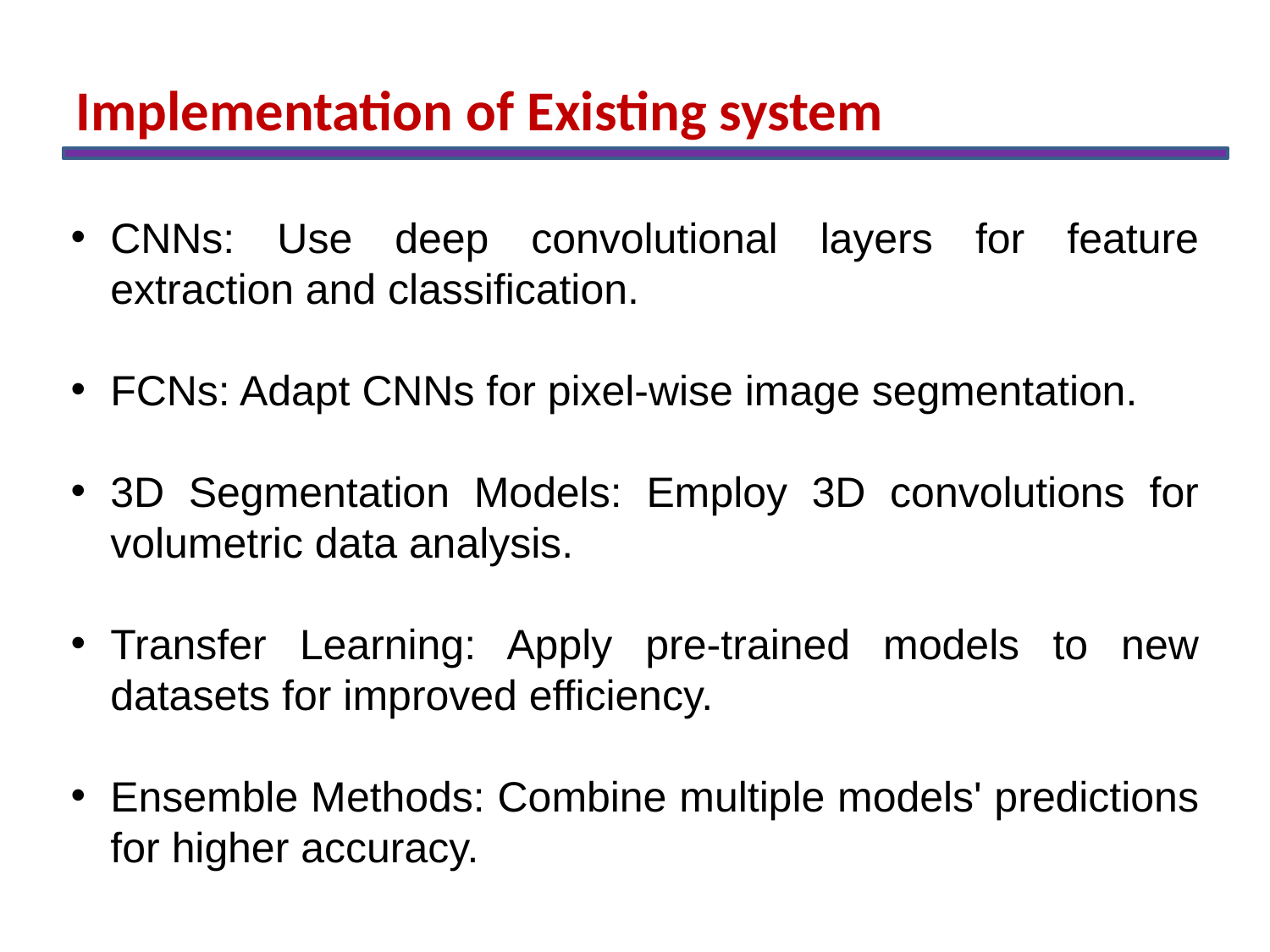

Implementation of Existing system

CNNs: Use deep convolutional layers for feature extraction and classification.

FCNs: Adapt CNNs for pixel-wise image segmentation.

3D Segmentation Models: Employ 3D convolutions for volumetric data analysis.

Transfer Learning: Apply pre-trained models to new datasets for improved efficiency.

Ensemble Methods: Combine multiple models' predictions for higher accuracy.